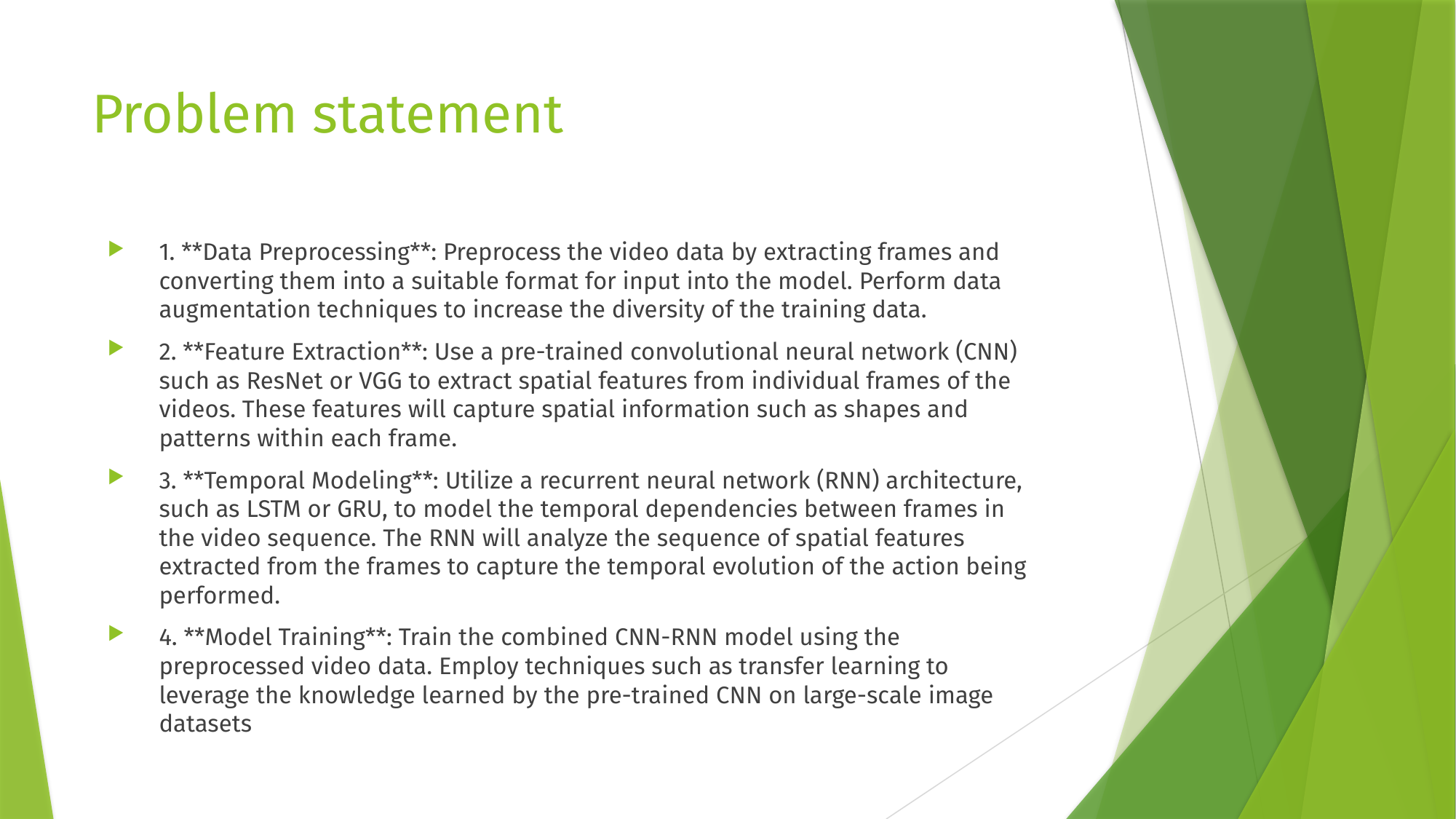

# Problem statement

1. **Data Preprocessing**: Preprocess the video data by extracting frames and converting them into a suitable format for input into the model. Perform data augmentation techniques to increase the diversity of the training data.
2. **Feature Extraction**: Use a pre-trained convolutional neural network (CNN) such as ResNet or VGG to extract spatial features from individual frames of the videos. These features will capture spatial information such as shapes and patterns within each frame.
3. **Temporal Modeling**: Utilize a recurrent neural network (RNN) architecture, such as LSTM or GRU, to model the temporal dependencies between frames in the video sequence. The RNN will analyze the sequence of spatial features extracted from the frames to capture the temporal evolution of the action being performed.
4. **Model Training**: Train the combined CNN-RNN model using the preprocessed video data. Employ techniques such as transfer learning to leverage the knowledge learned by the pre-trained CNN on large-scale image datasets